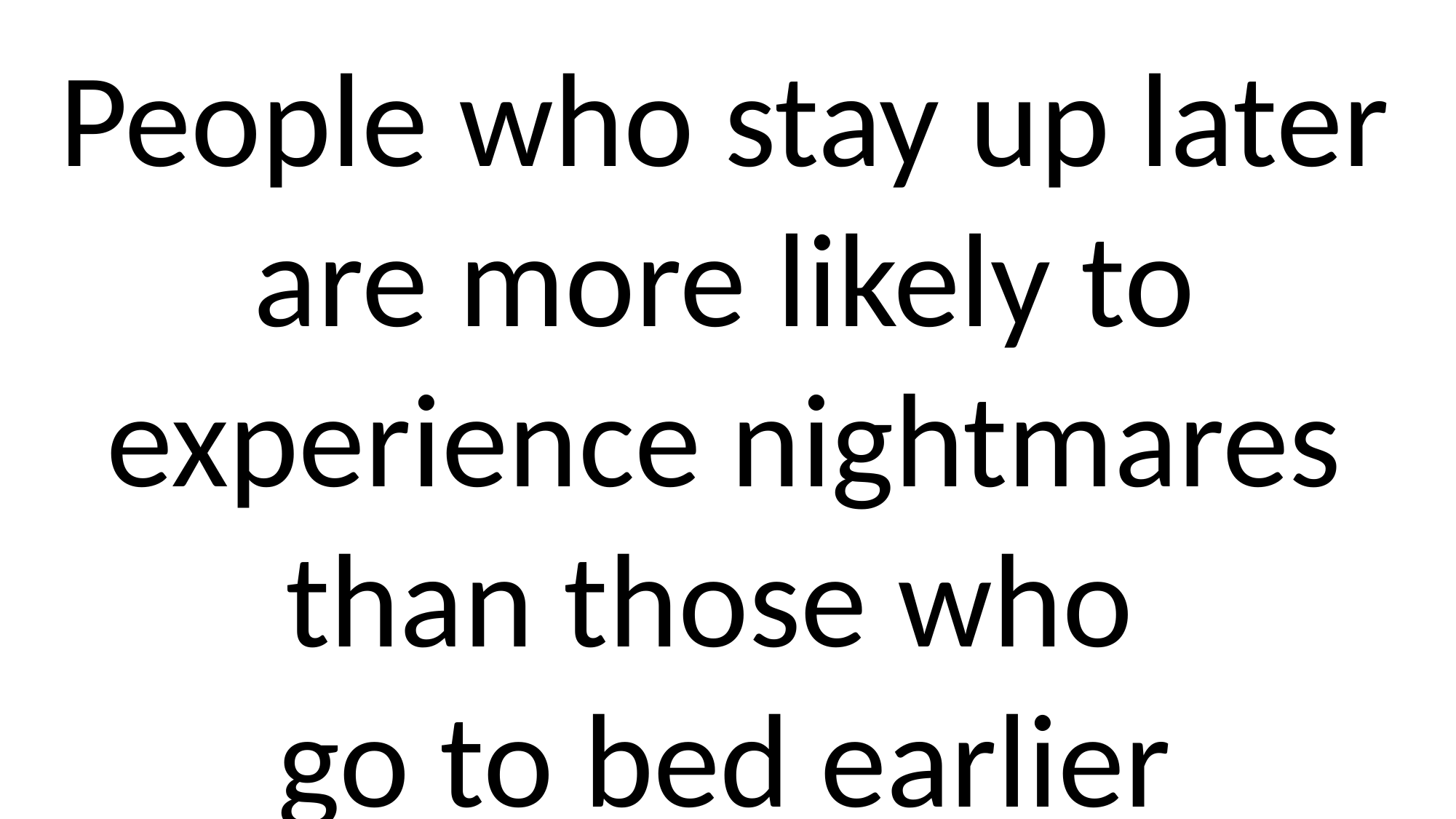

People who stay up later are more likely to experience nightmares than those who
go to bed earlier